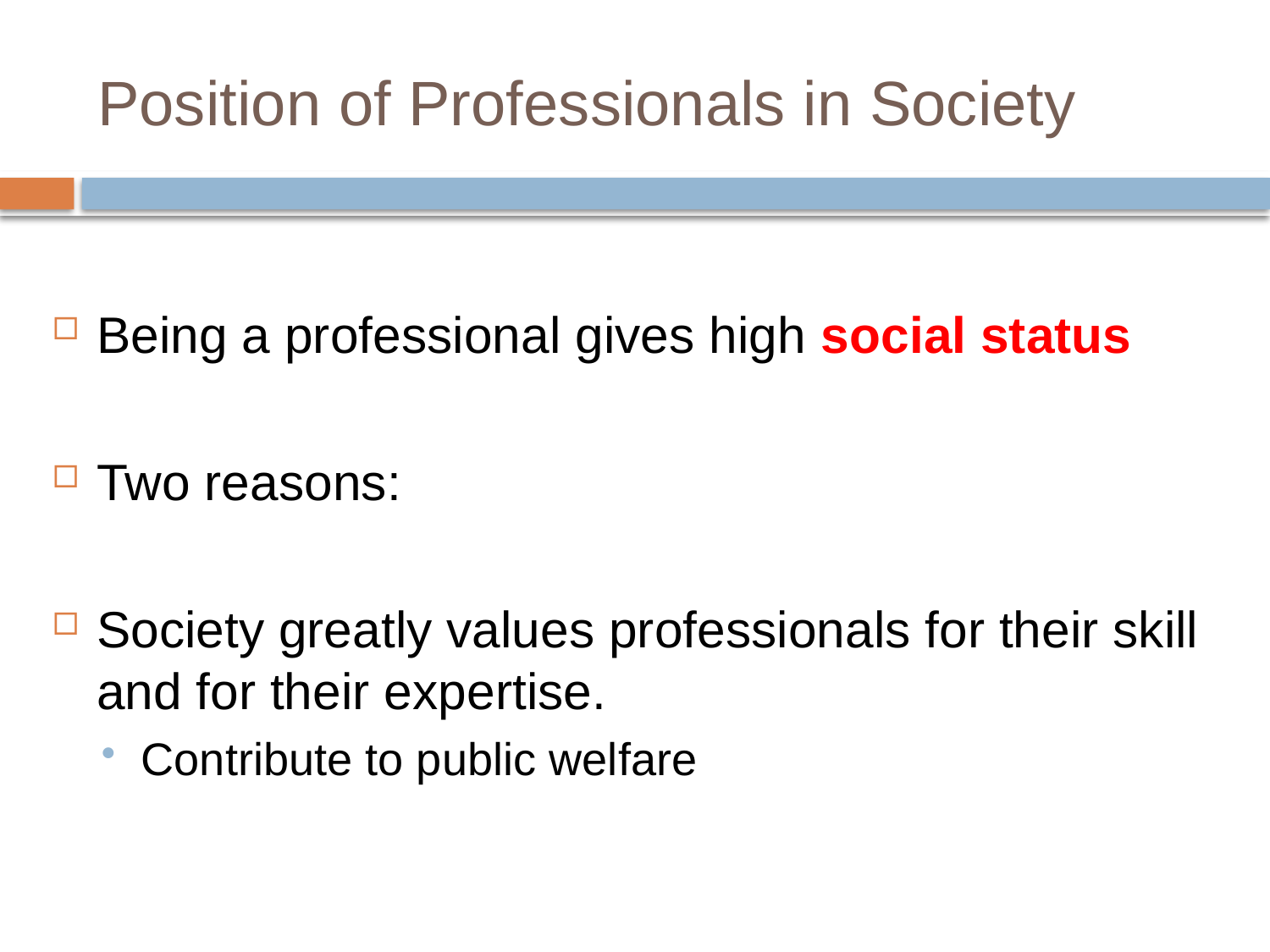

# Position of Professionals in Society

Being a professional gives high social status

Two reasons:

Society greatly values professionals for their skill and for their expertise.
Contribute to public welfare